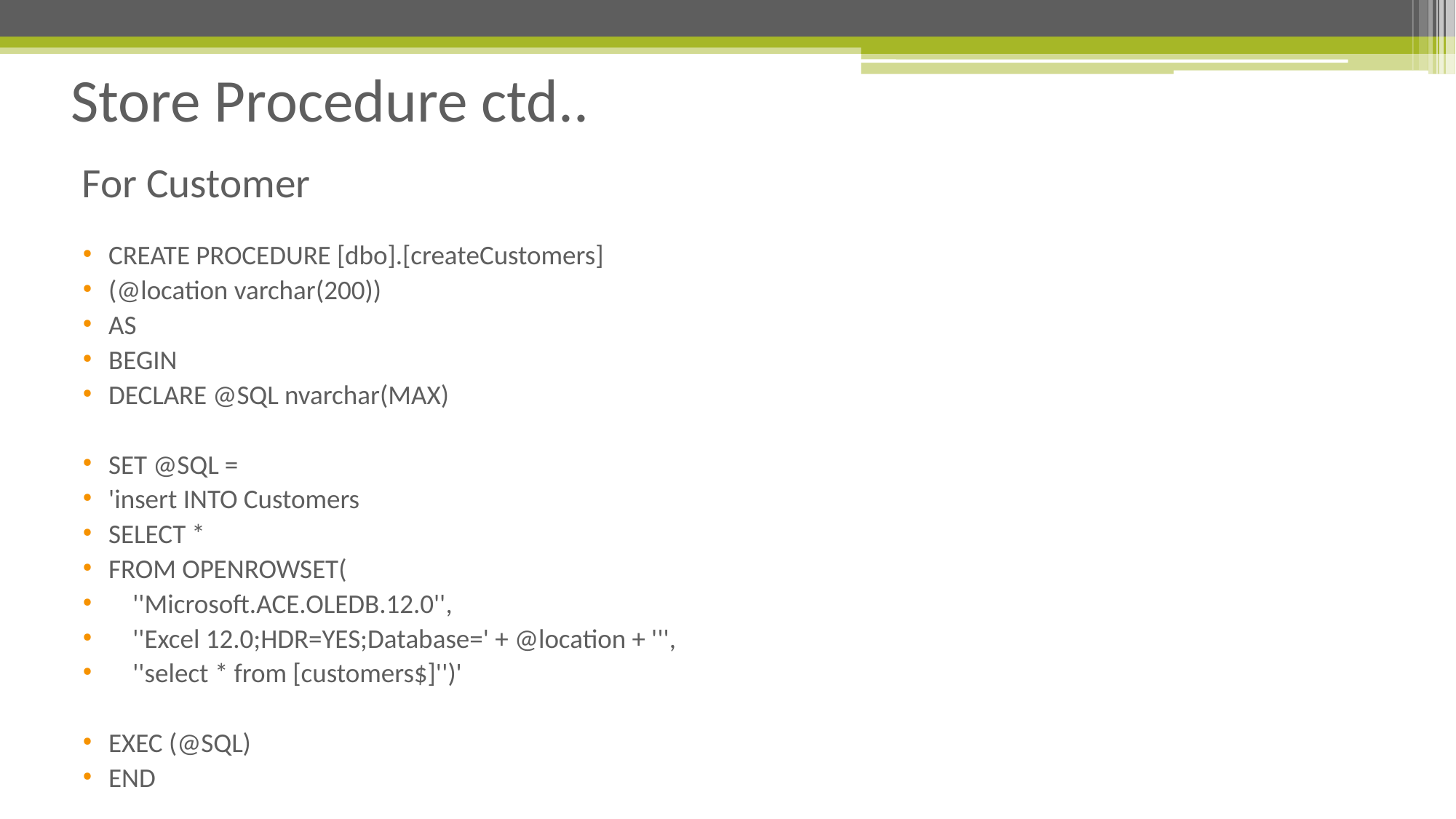

# Store Procedure ctd..
For Customer

CREATE PROCEDURE [dbo].[createCustomers]
(@location varchar(200))
AS
BEGIN
DECLARE @SQL nvarchar(MAX)

SET @SQL =
'insert INTO Customers
SELECT *
FROM OPENROWSET(
    ''Microsoft.ACE.OLEDB.12.0'',
    ''Excel 12.0;HDR=YES;Database=' + @location + ''',
    ''select * from [customers$]'')'

EXEC (@SQL)
END